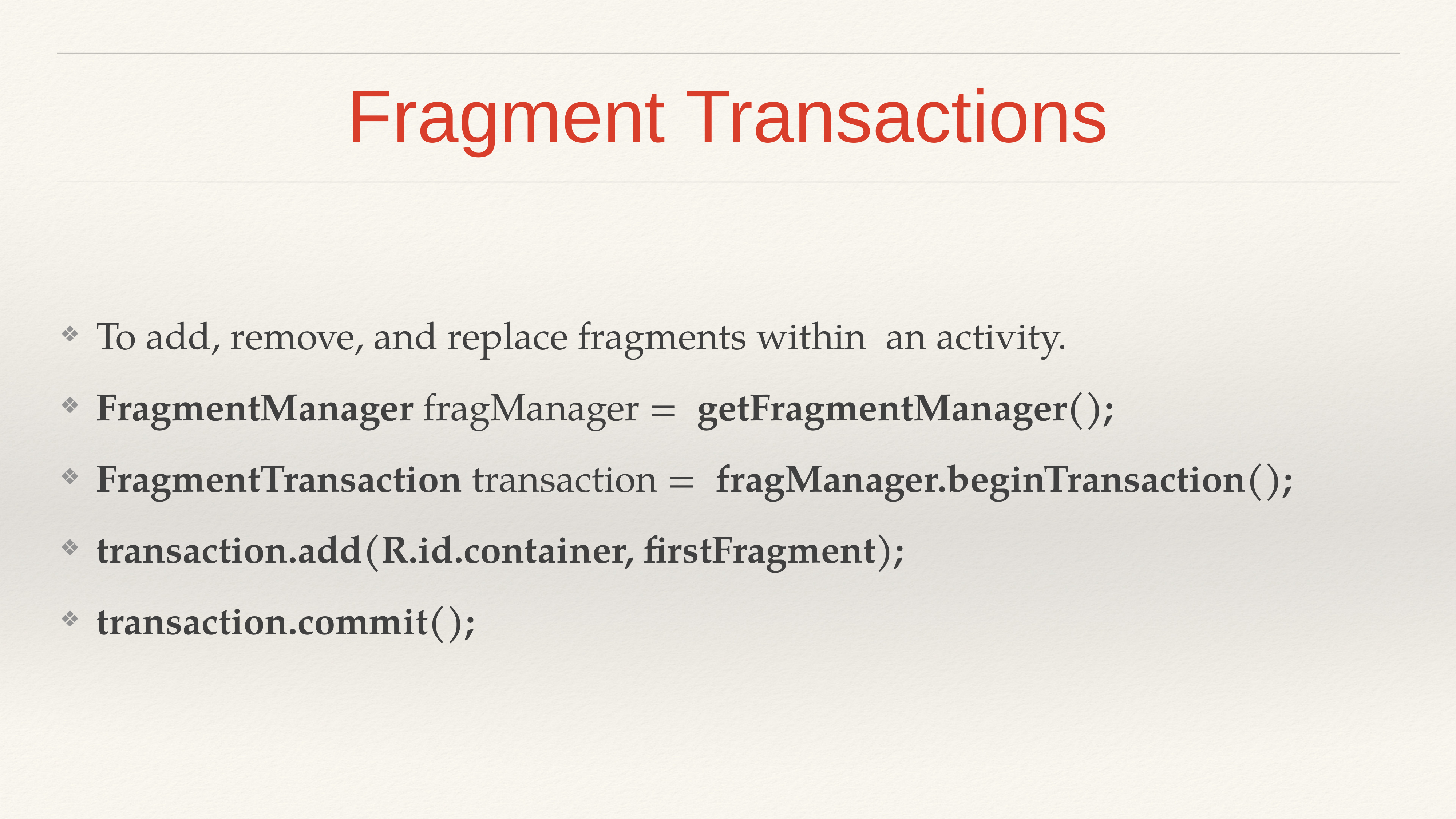

# Fragment Transactions
To add, remove, and replace fragments within  an activity.
FragmentManager fragManager =  getFragmentManager();
FragmentTransaction transaction =  fragManager.beginTransaction();
transaction.add(R.id.container, firstFragment);
transaction.commit();